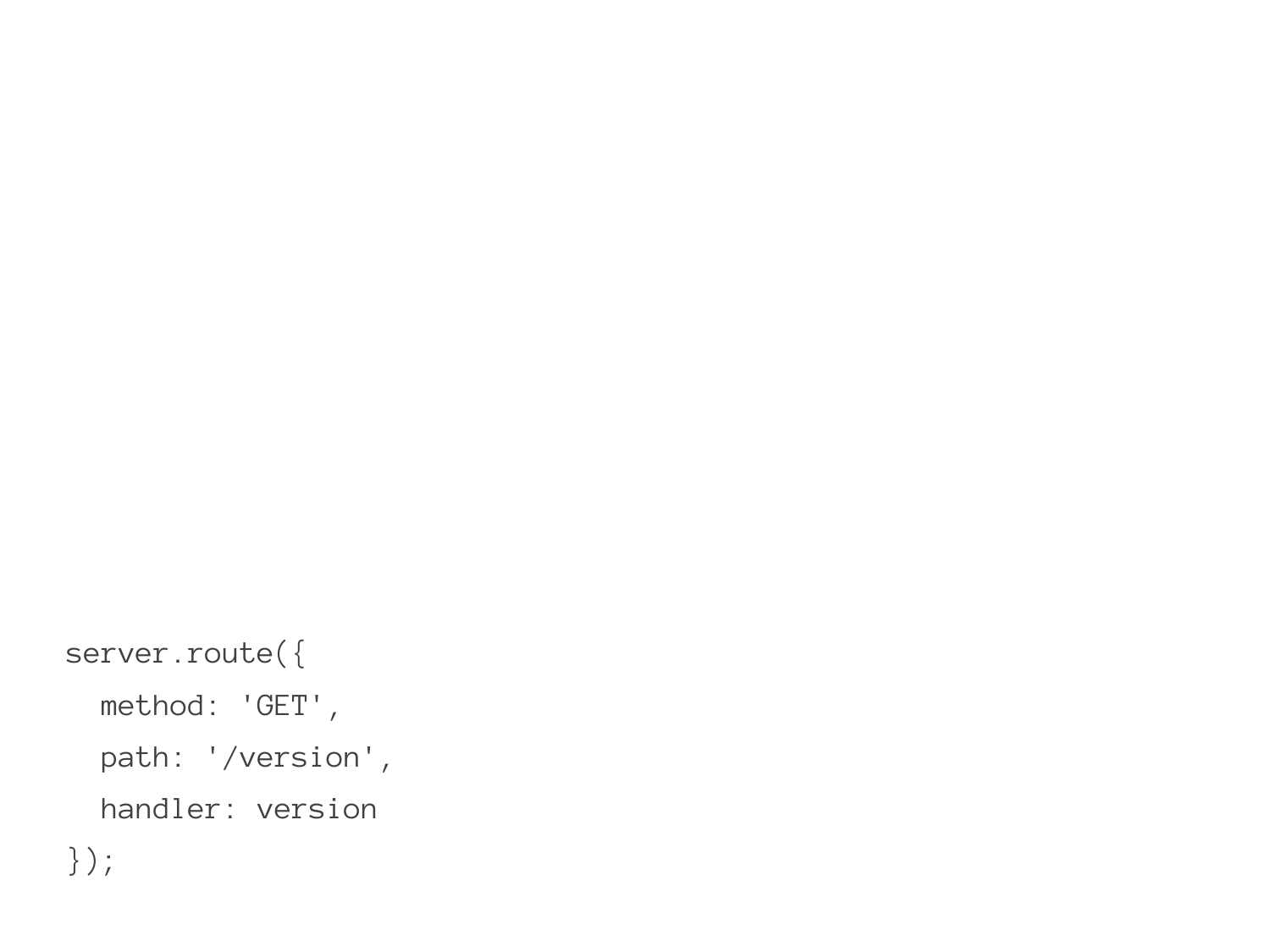

server.route({
  method: 'GET',
  path: '/version',
  handler: version
});